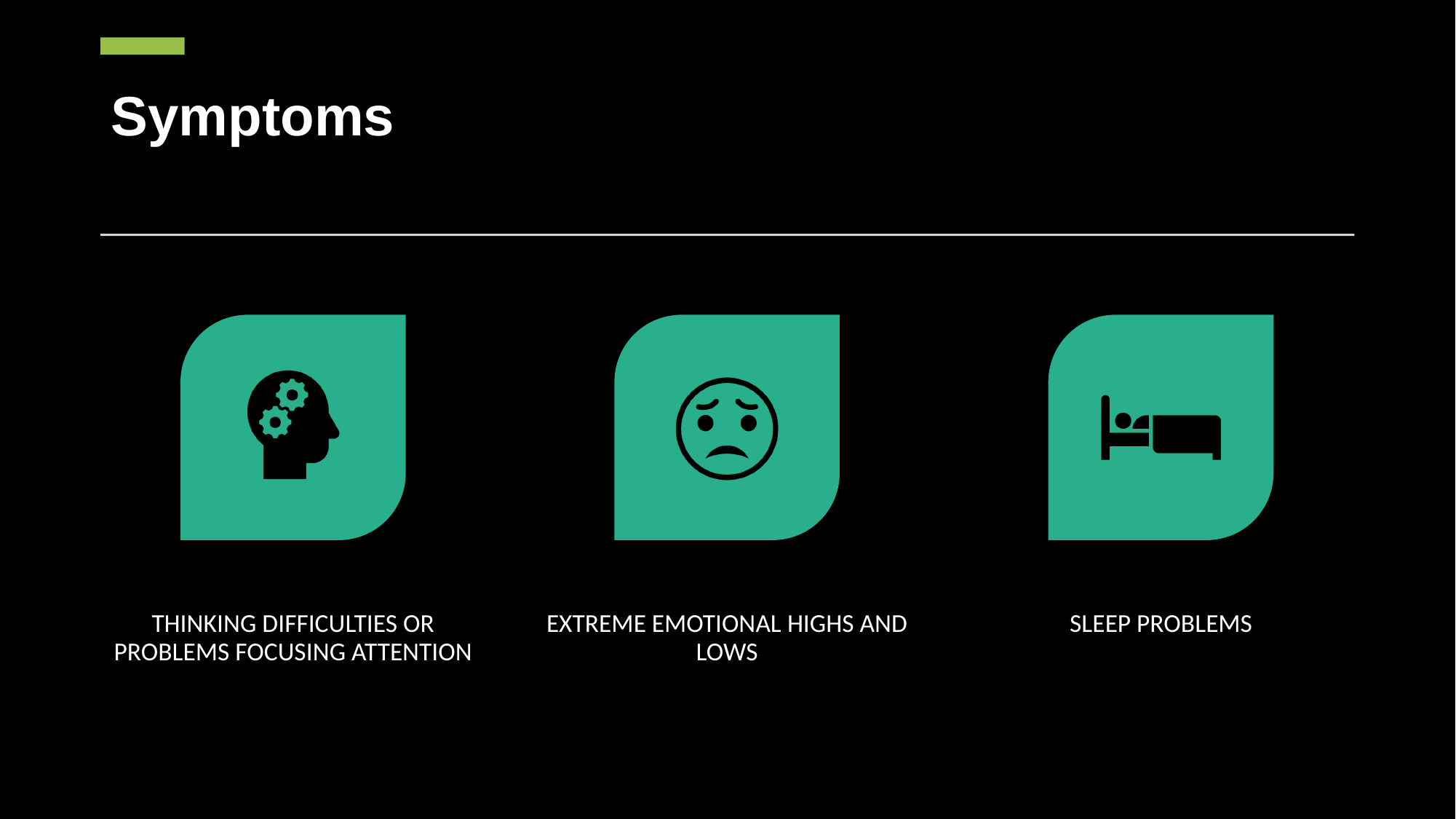

# Symptoms

Thinking difficulties or problems focusing attention
Extreme emotional highs and lows
Sleep problems